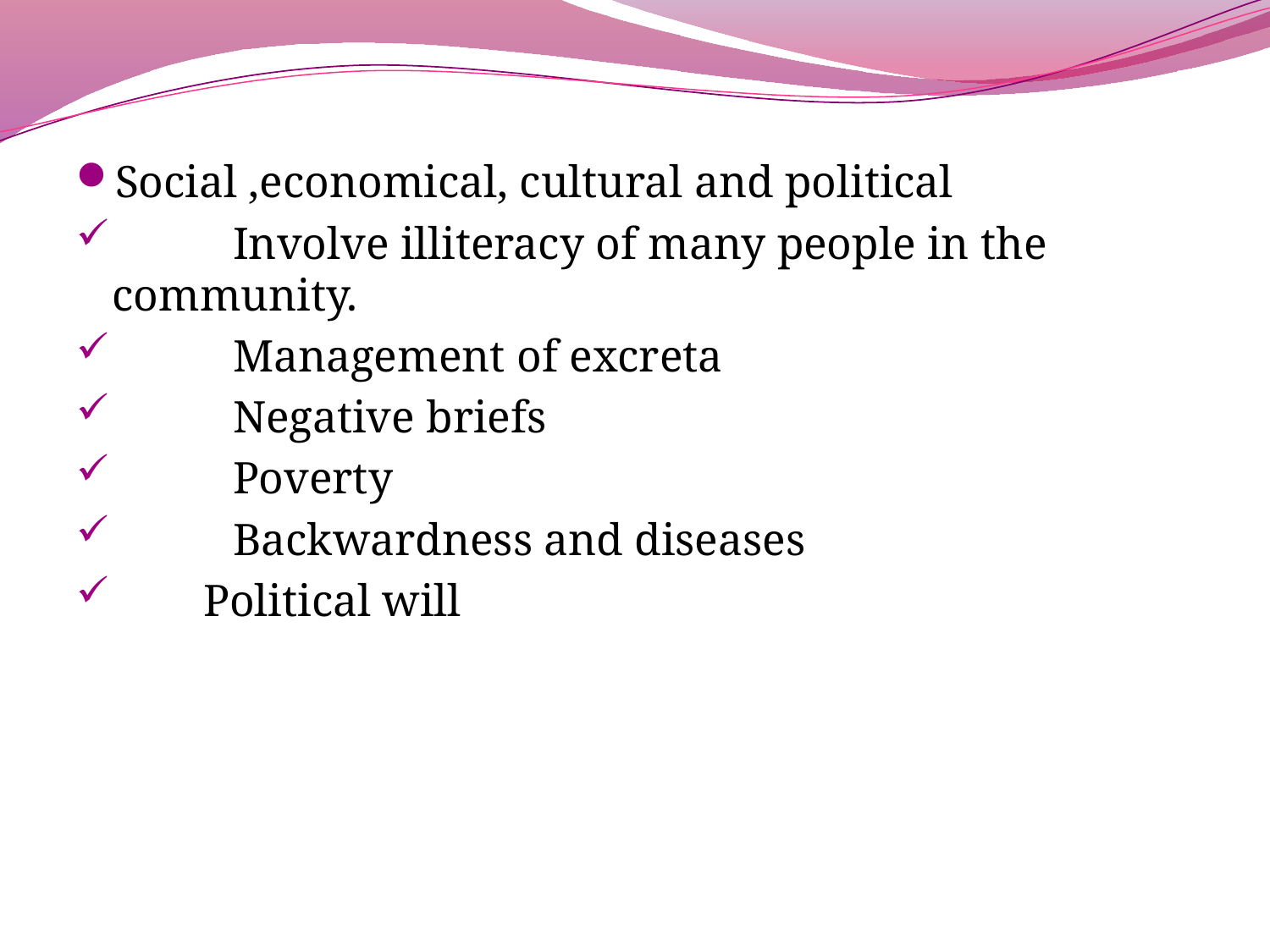

Social ,economical, cultural and political
	Involve illiteracy of many people in the community.
	Management of excreta
	Negative briefs
	Poverty
	Backwardness and diseases
        Political will